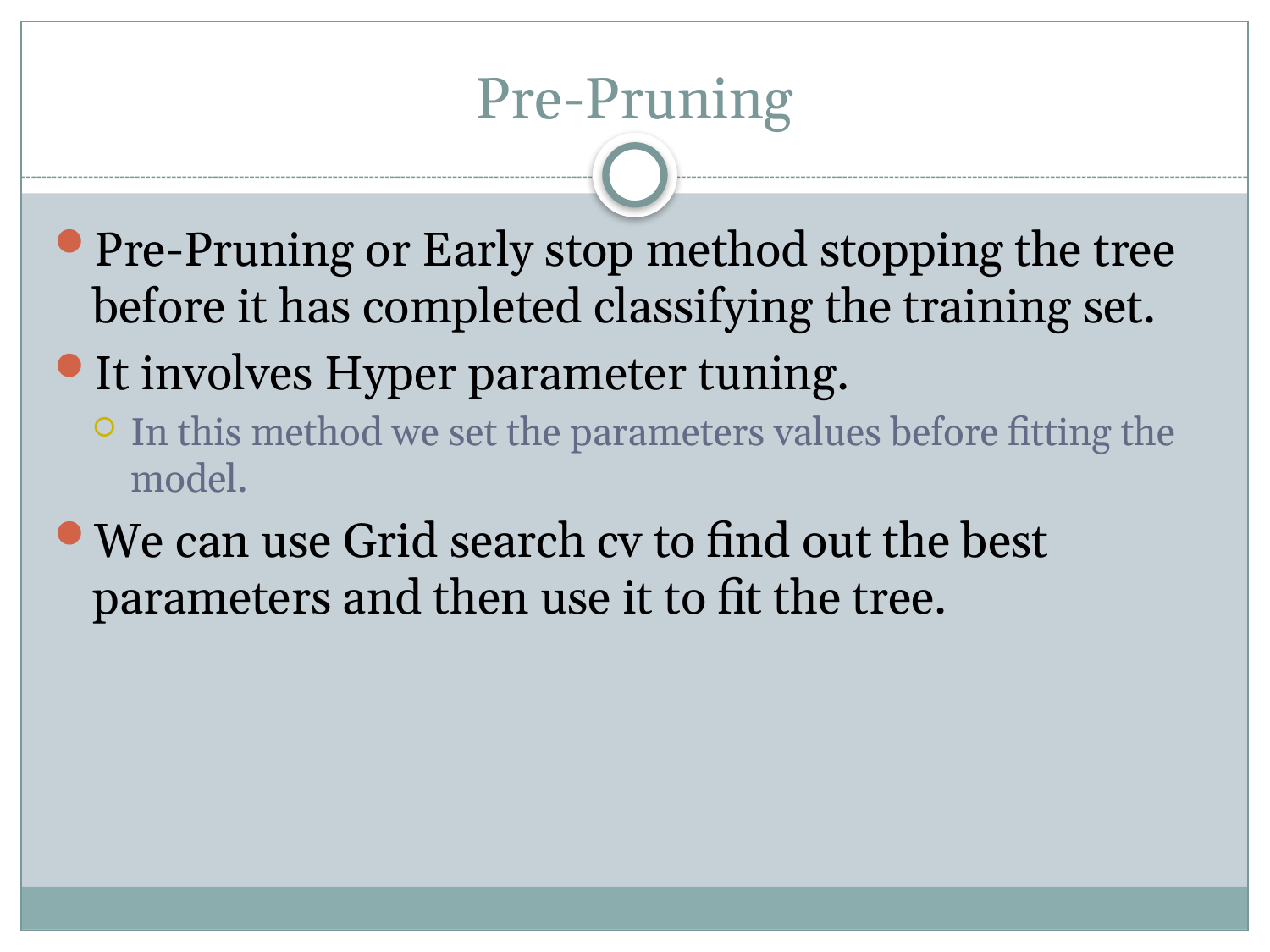

# Pre-Pruning
Pre-Pruning or Early stop method stopping the tree before it has completed classifying the training set.
It involves Hyper parameter tuning.
In this method we set the parameters values before fitting the model.
We can use Grid search cv to find out the best parameters and then use it to fit the tree.